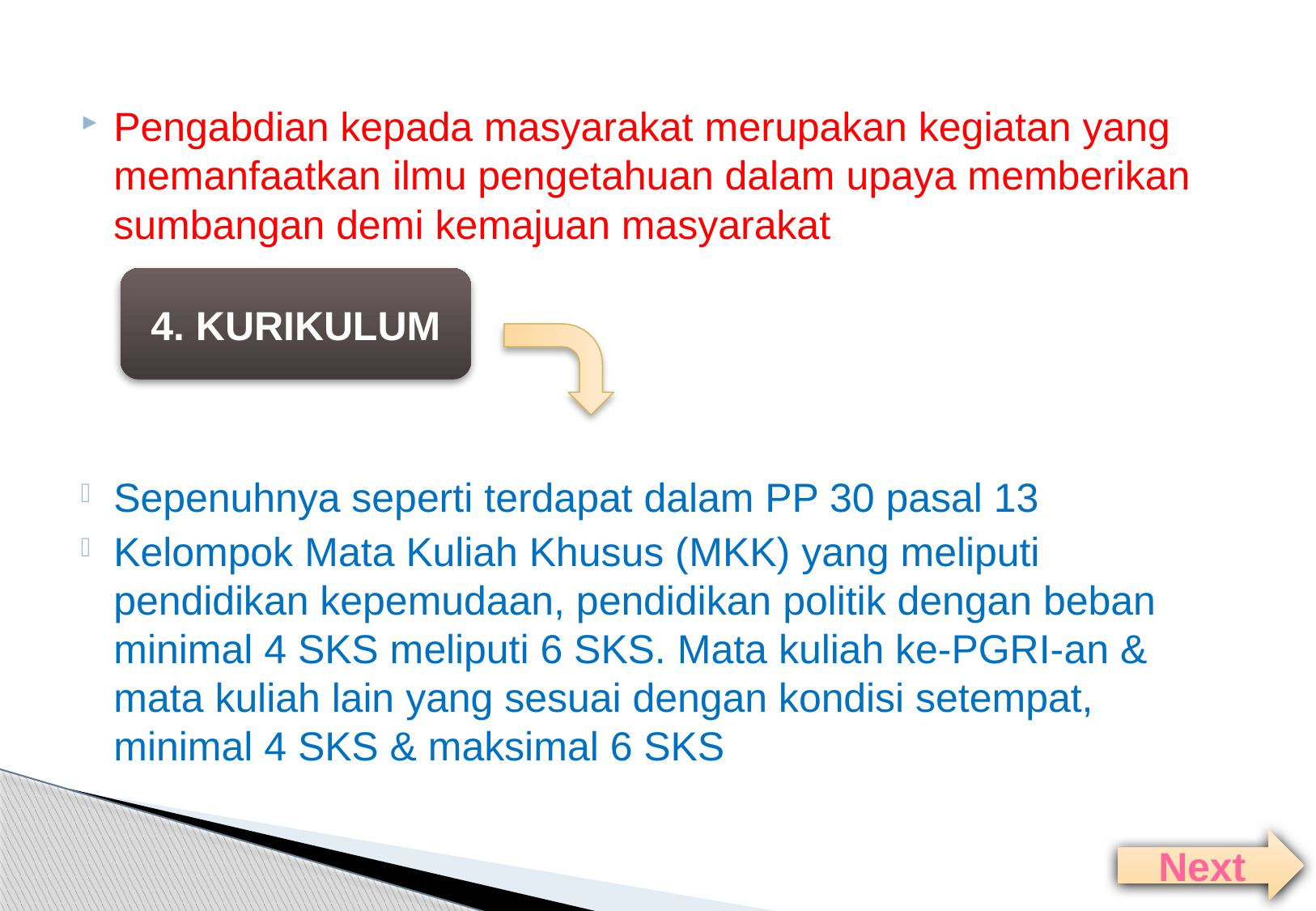

Pengabdian kepada masyarakat merupakan kegiatan yang memanfaatkan ilmu pengetahuan dalam upaya memberikan sumbangan demi kemajuan masyarakat

Sepenuhnya seperti terdapat dalam PP 30 pasal 13
Kelompok Mata Kuliah Khusus (MKK) yang meliputi pendidikan kepemudaan, pendidikan politik dengan beban minimal 4 SKS meliputi 6 SKS. Mata kuliah ke-PGRI-an & mata kuliah lain yang sesuai dengan kondisi setempat, minimal 4 SKS & maksimal 6 SKS
4. KURIKULUM

Next